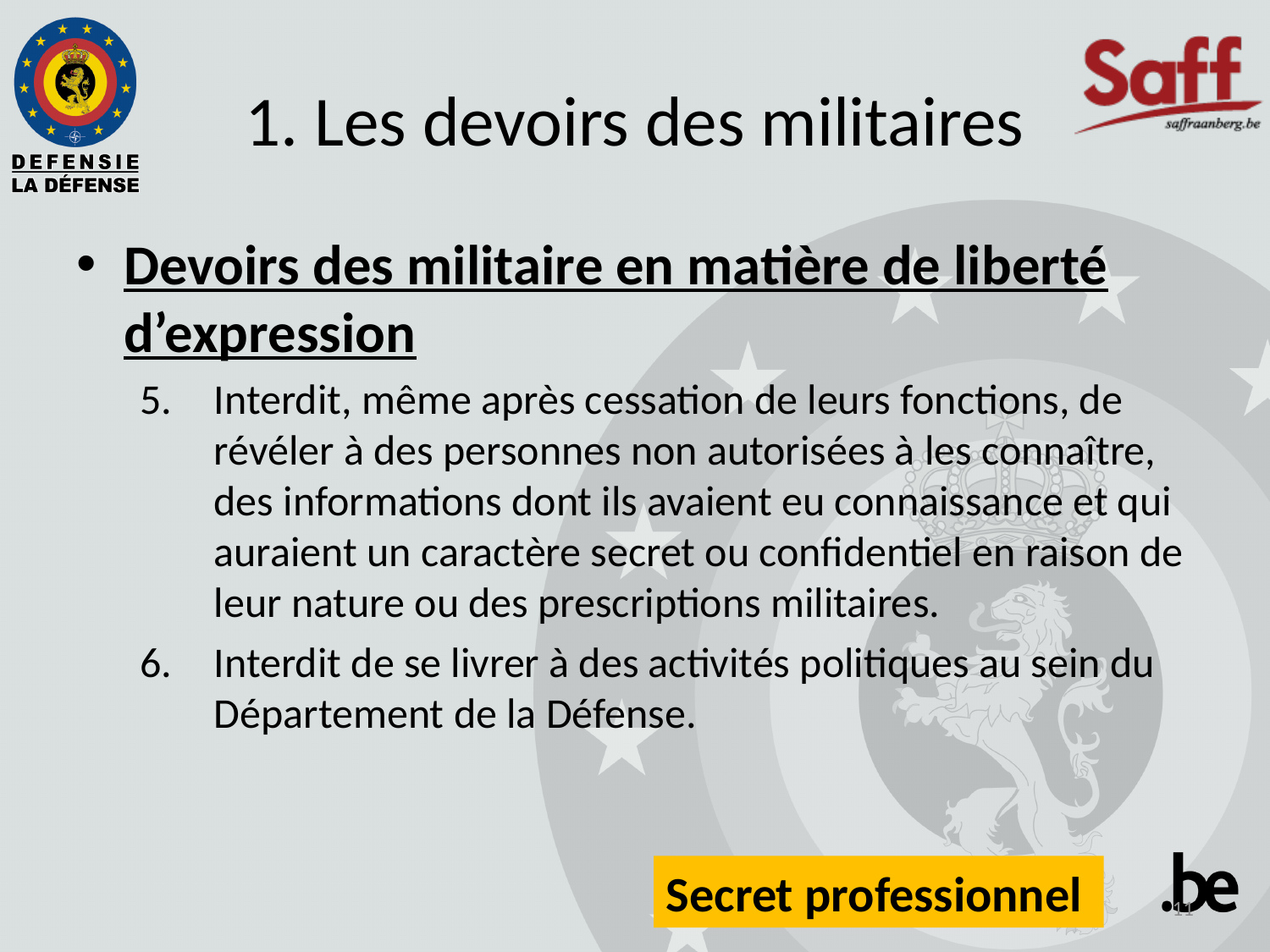

# 1. Les devoirs des militaires
Devoirs des militaire en matière de liberté d’expression
Interdit, même après cessation de leurs fonctions, de révéler à des personnes non autorisées à les connaître, des informations dont ils avaient eu connaissance et qui auraient un caractère secret ou confidentiel en raison de leur nature ou des prescriptions militaires.
Interdit de se livrer à des activités politiques au sein du Département de la Défense.
Secret professionnel
11